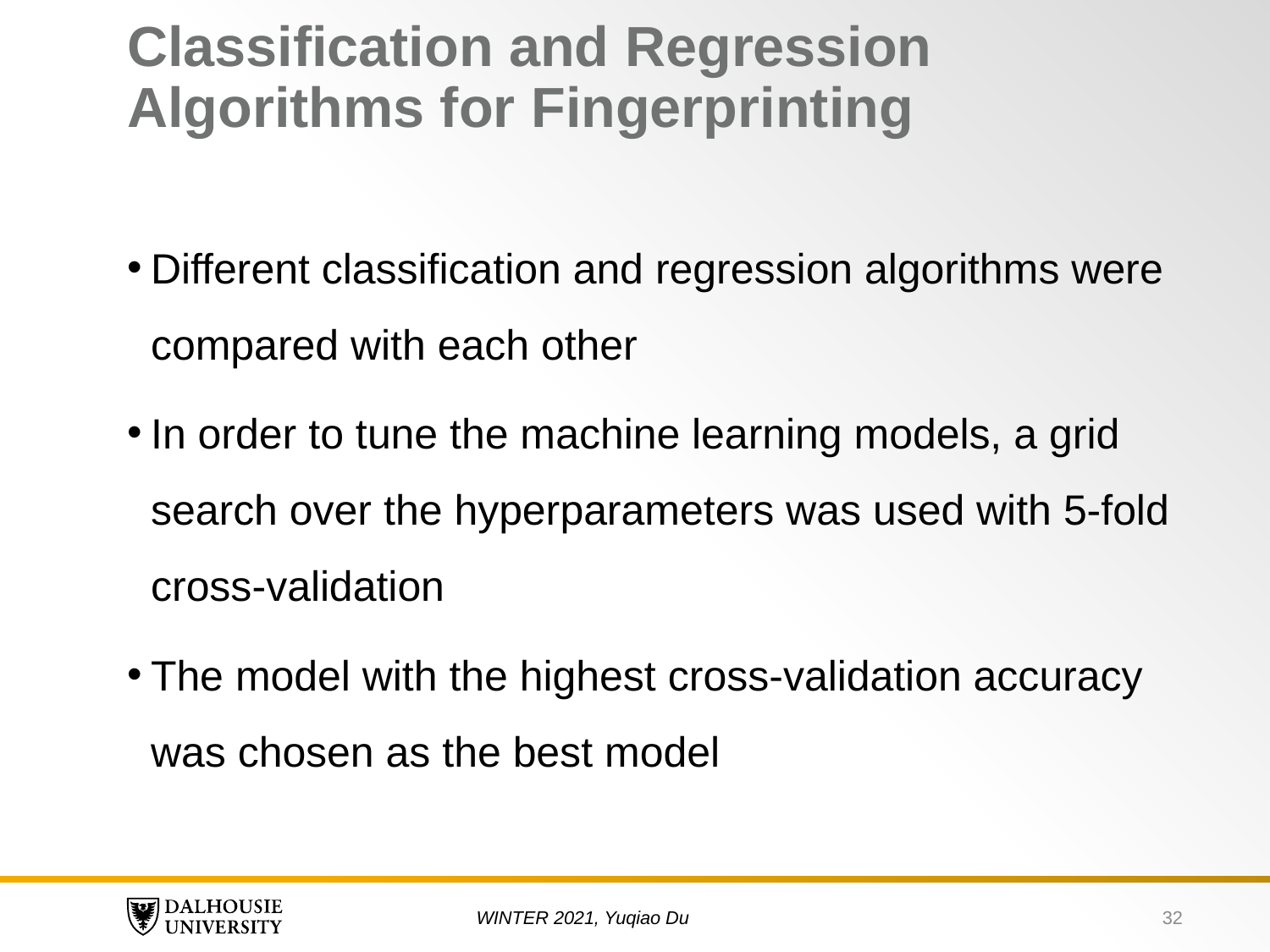

# Classification and Regression Algorithms for Fingerprinting
Different classification and regression algorithms were compared with each other
In order to tune the machine learning models, a grid search over the hyperparameters was used with 5-fold cross-validation
The model with the highest cross-validation accuracy was chosen as the best model
32
WINTER 2021, Yuqiao Du